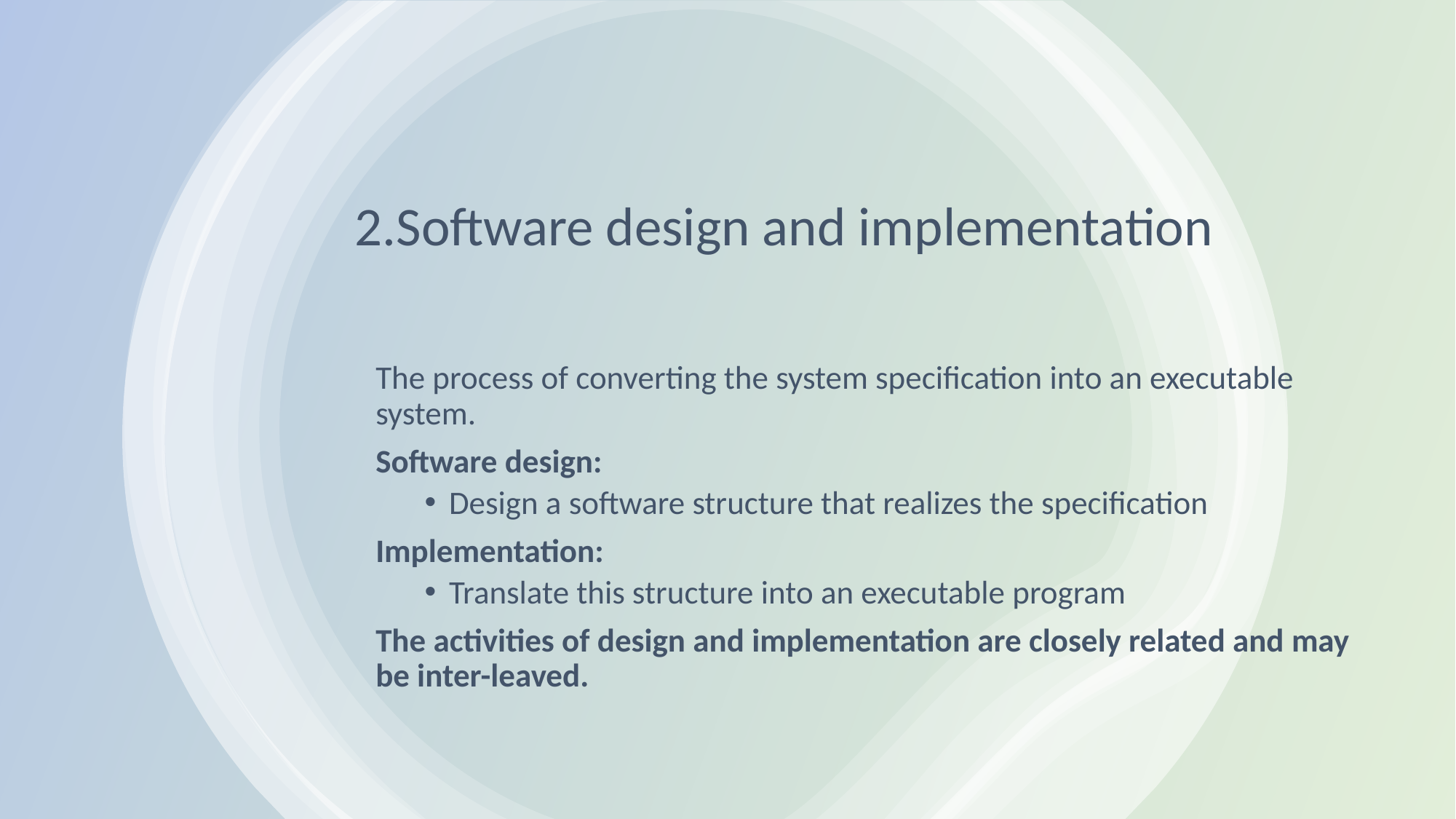

# 2.Software design and implementation
The process of converting the system specification into an executable system.
Software design:
Design a software structure that realizes the specification
Implementation:
Translate this structure into an executable program
The activities of design and implementation are closely related and may be inter-leaved.